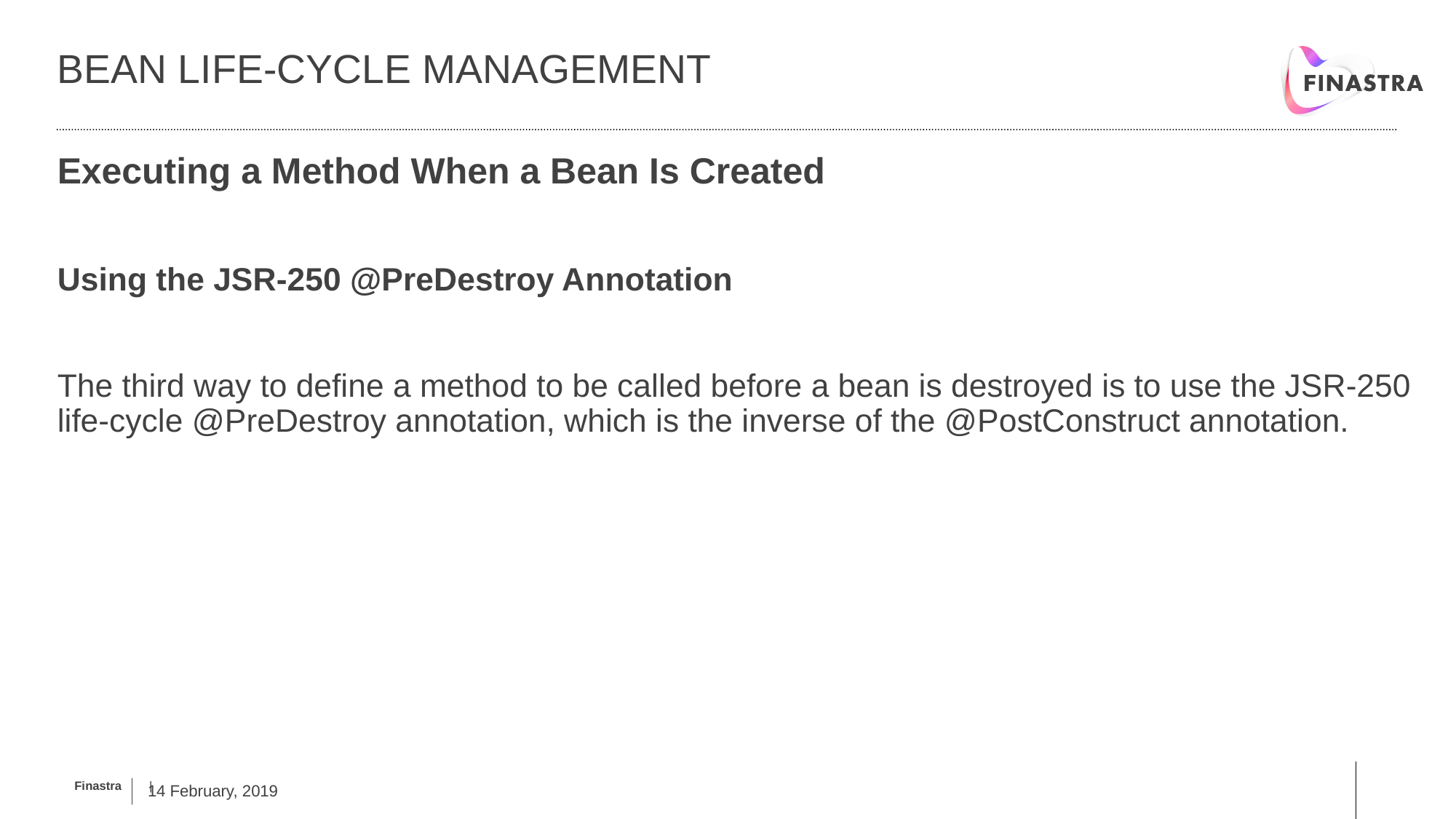

# Bean life-cycle management
Executing a Method When a Bean Is Created

Using the JSR-250 @PreDestroy Annotation

The third way to define a method to be called before a bean is destroyed is to use the JSR-250 life-cycle @PreDestroy annotation, which is the inverse of the @PostConstruct annotation.

14 February, 2019